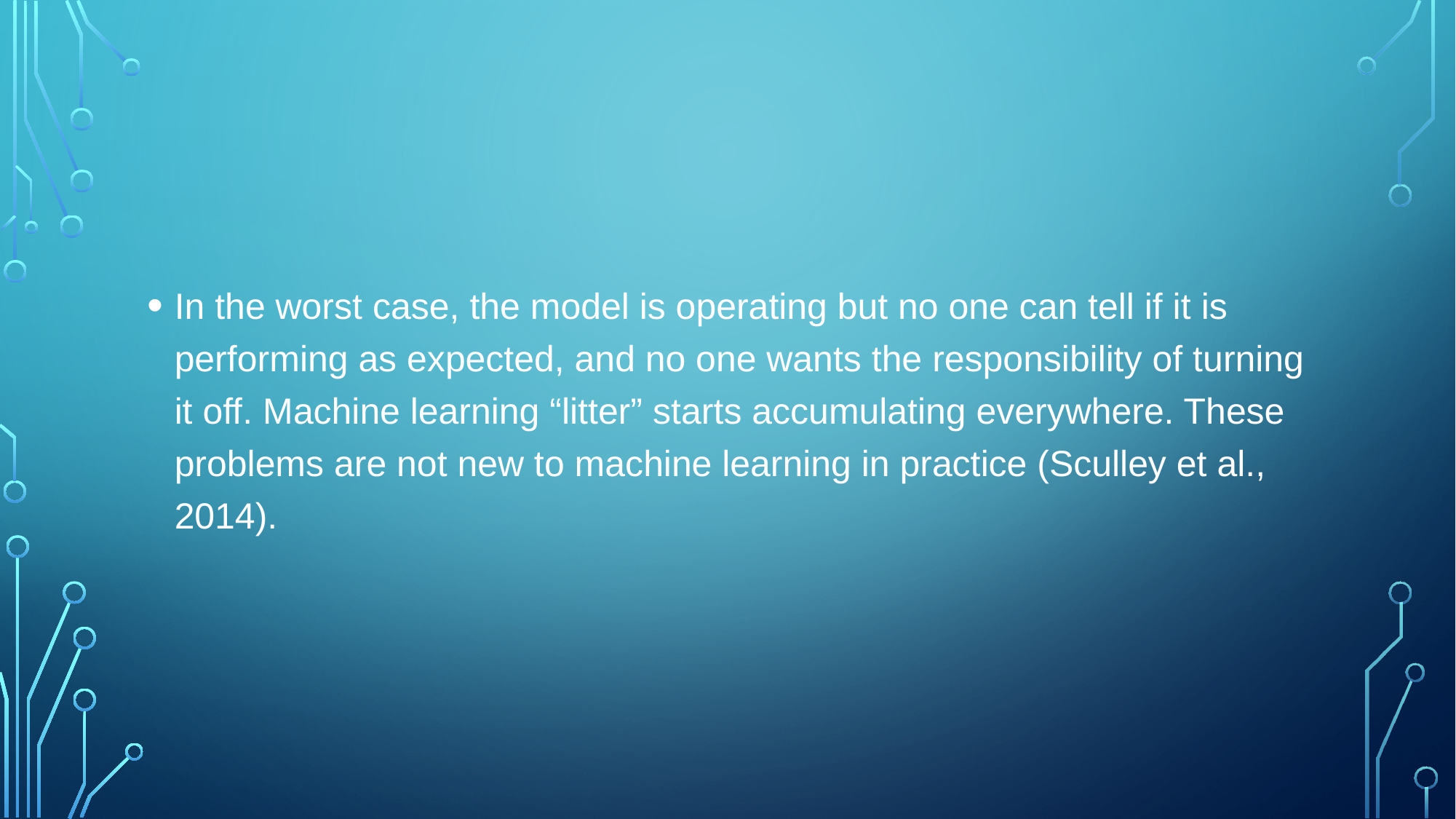

#
In the worst case, the model is operating but no one can tell if it is performing as expected, and no one wants the responsibility of turning it off. Machine learning “litter” starts accumulating everywhere. These problems are not new to machine learning in practice (Sculley et al., 2014).